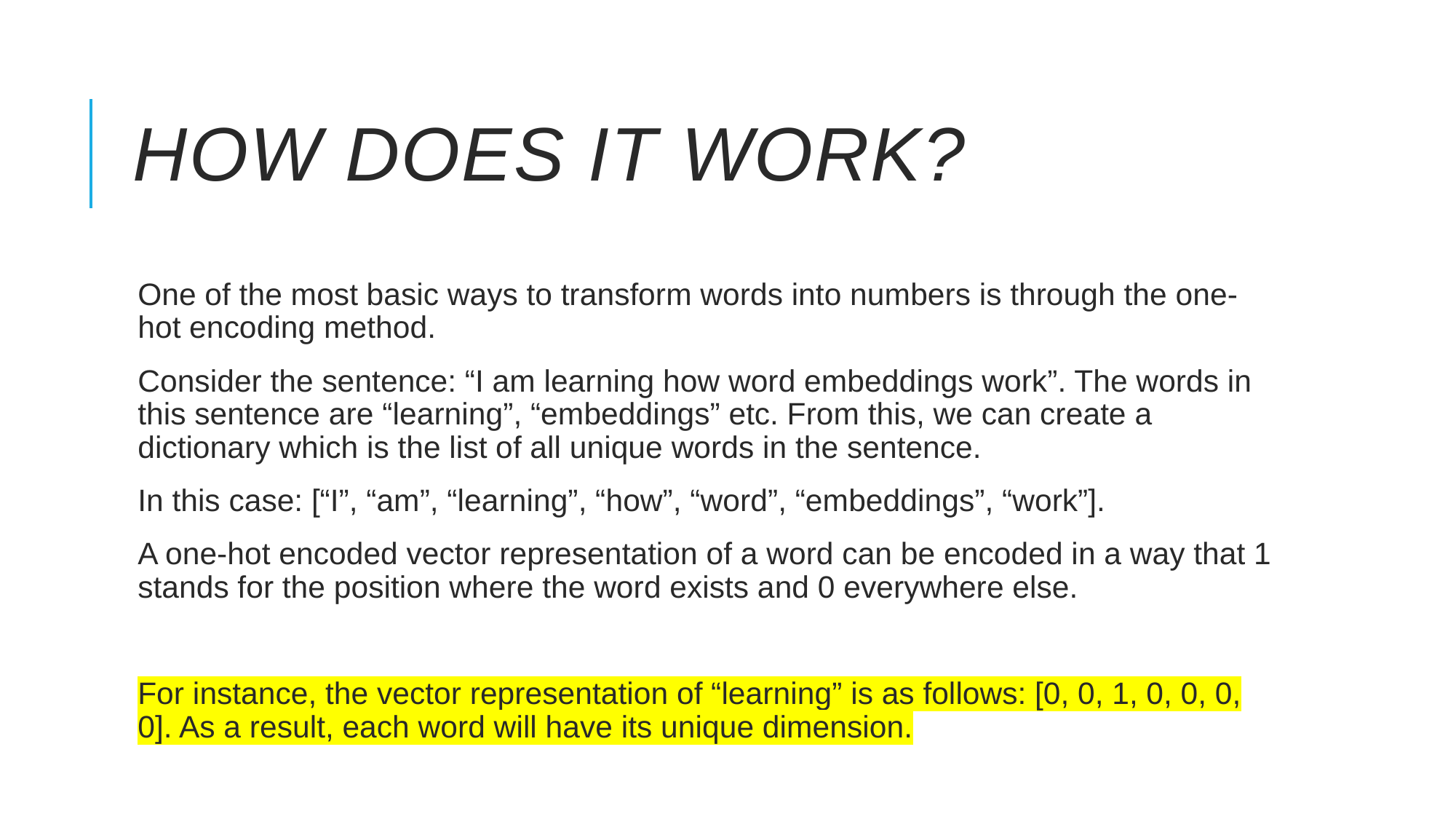

# How does it work?
One of the most basic ways to transform words into numbers is through the one-hot encoding method.
Consider the sentence: “I am learning how word embeddings work”. The words in this sentence are “learning”, “embeddings” etc. From this, we can create a dictionary which is the list of all unique words in the sentence.
In this case: [“I”, “am”, “learning”, “how”, “word”, “embeddings”, “work”].
A one-hot encoded vector representation of a word can be encoded in a way that 1 stands for the position where the word exists and 0 everywhere else.

For instance, the vector representation of “learning” is as follows: [0, 0, 1, 0, 0, 0, 0]. As a result, each word will have its unique dimension.